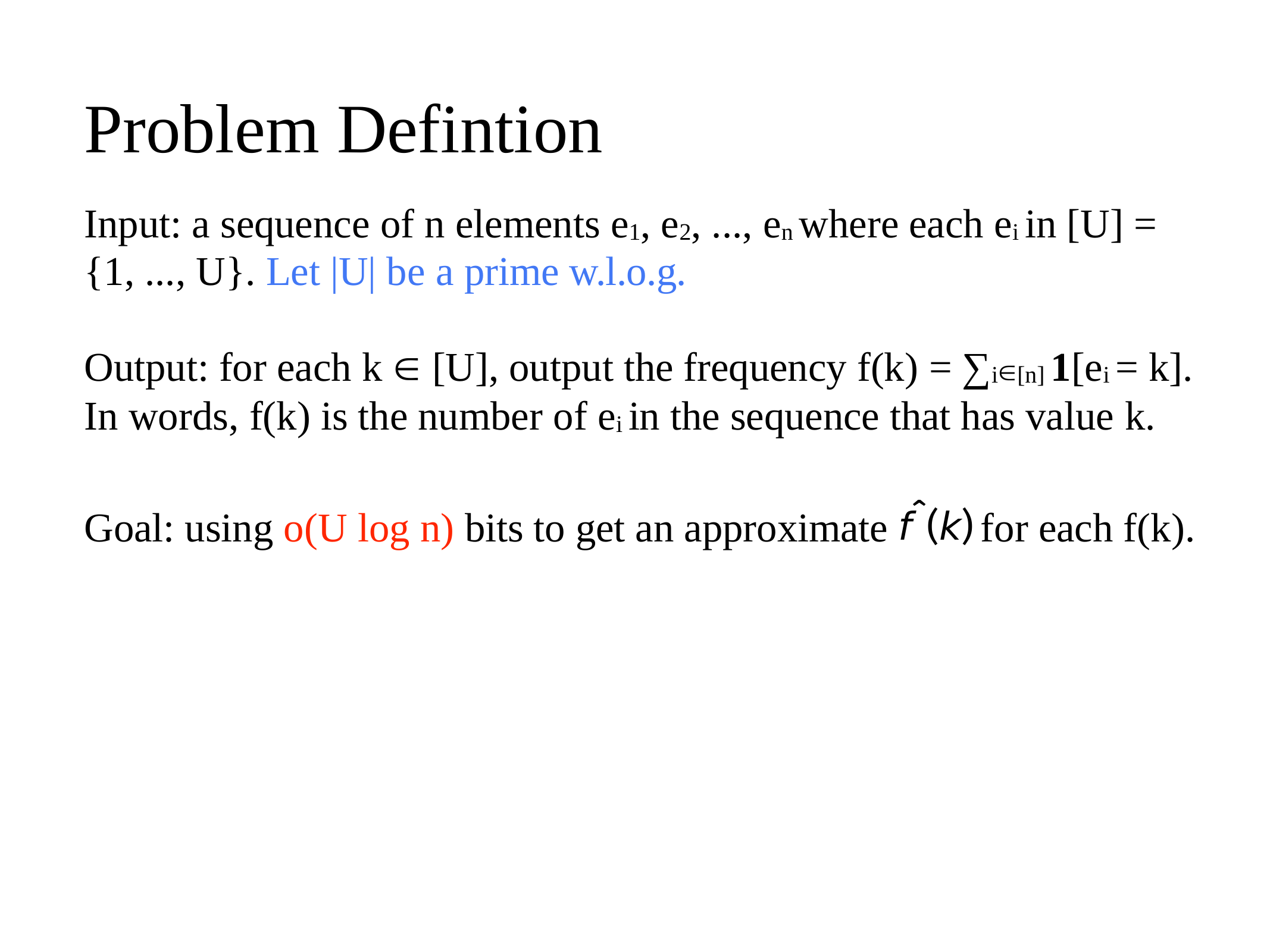

# Problem Defintion
Input: a sequence of n elements e1, e2, ..., en where each ei in [U] =
{1, ..., U}. Let |U| be a prime w.l.o.g.

Output: for each k ∈ [U], output the frequency f(k) = ∑i∈[n] 1[ei = k].  In words, f(k) is the number of ei in the sequence that has value k.
Goal: using o(U log n) bits to get an approximate fˆ(k) for each f(k).